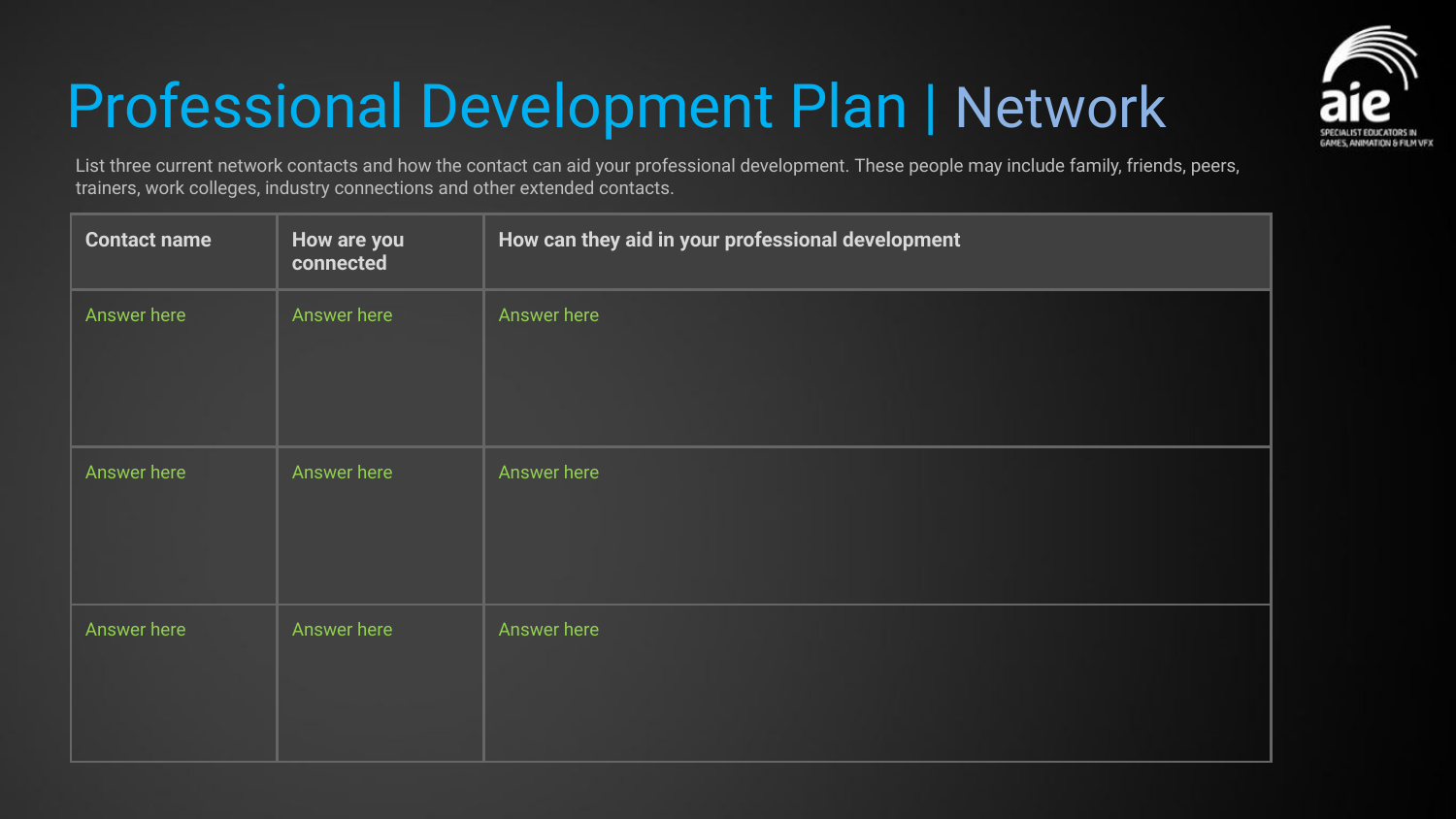

# Professional Development Plan | Network
List three current network contacts and how the contact can aid your professional development. These people may include family, friends, peers, trainers, work colleges, industry connections and other extended contacts.

| Contact name | How are you connected | How can they aid in your professional development |
| --- | --- | --- |
| Answer here | Answer here | Answer here |
| Answer here | Answer here | Answer here |
| Answer here | Answer here | Answer here |